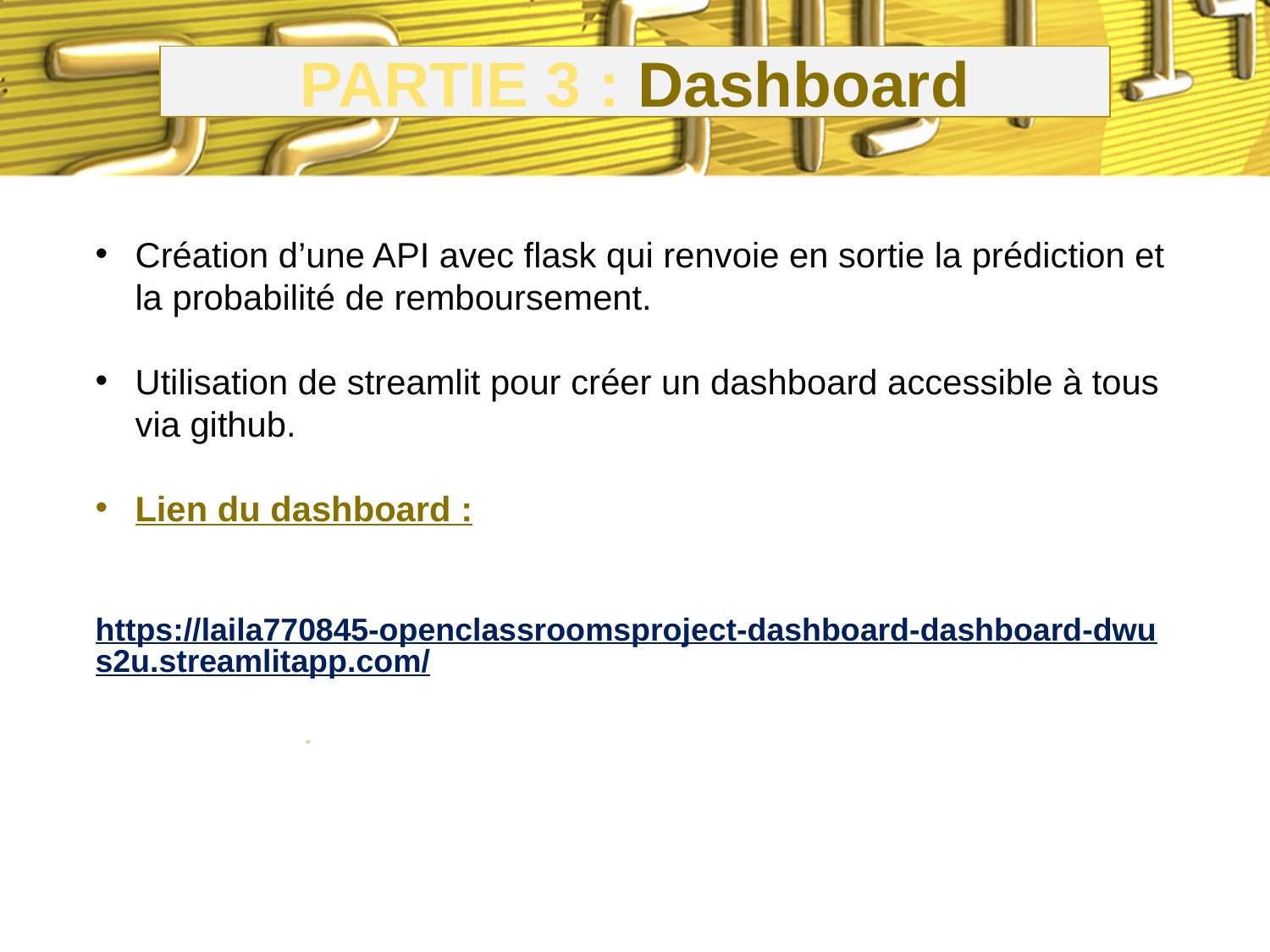

# PARTIE 3 : Dashboard
Création d’une API avec flask qui renvoie en sortie la prédiction et la probabilité de remboursement.

Utilisation de streamlit pour créer un dashboard accessible à tous via github.

Lien du dashboard :

     https://laila770845-openclassroomsproject-dashboard-dashboard-dwus2u.streamlitapp.com/
Nous avons classifier nos données textuelles et images.
On remarque que la classification sur la partie texte est plus satisfaisante, que celle des images.
On peut donc dire que l'étude de faisabilité est positive.